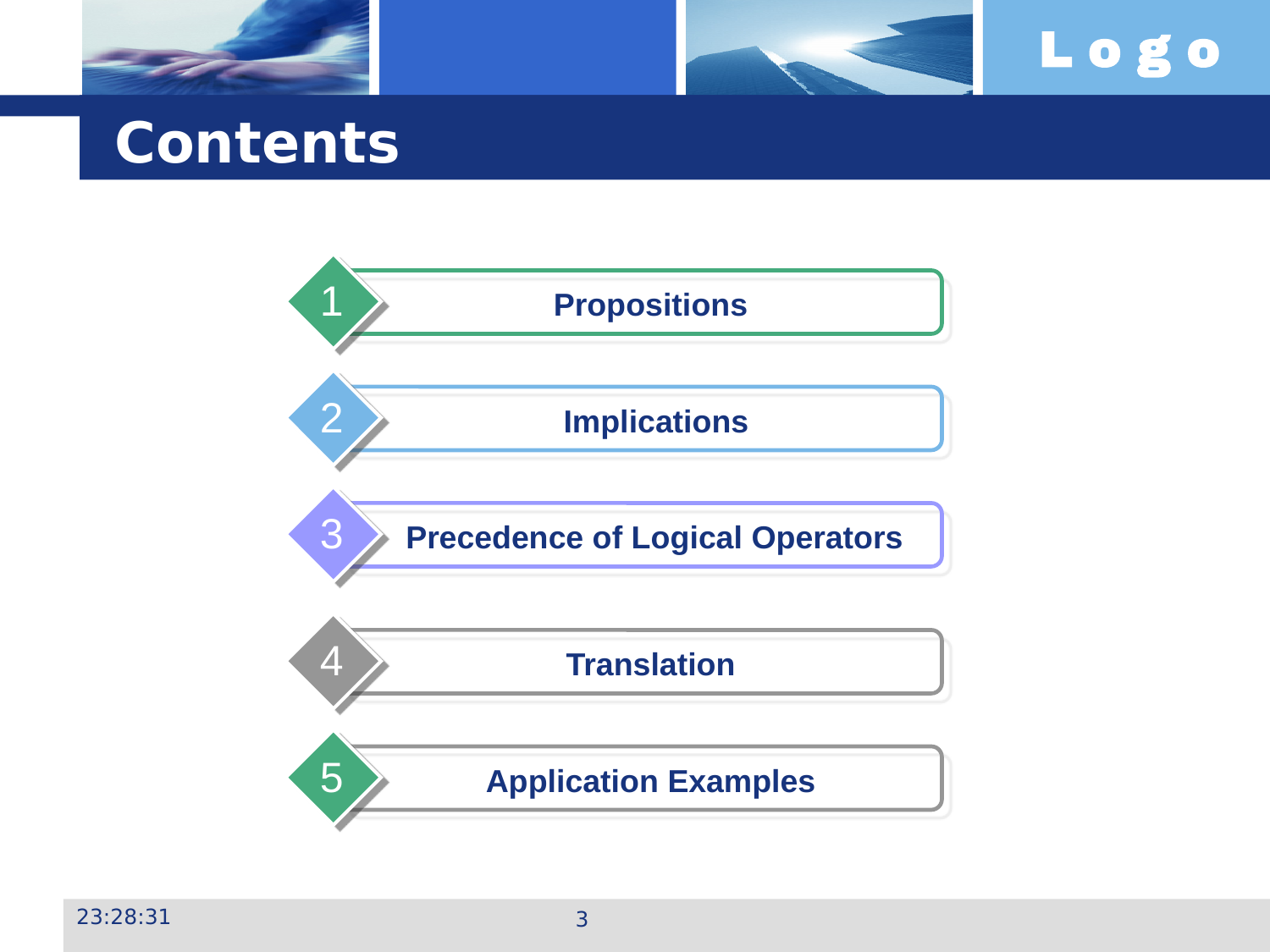

# Contents

1

Propositions

2

Implications

3

  Precedence of Logical Operators

4

Translation

5

Application Examples
23:28:31
3